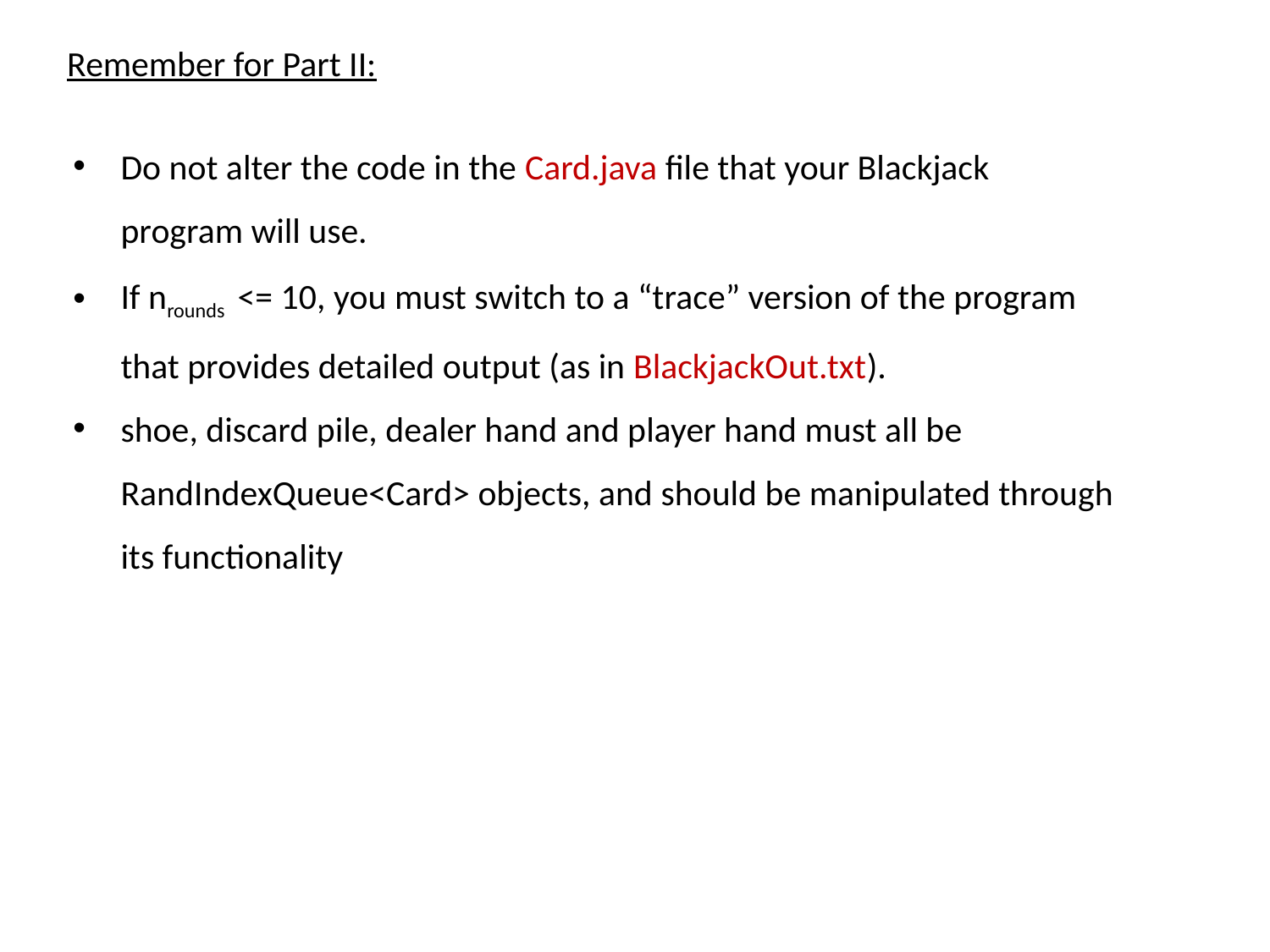

Remember for Part II:
Do not alter the code in the Card.java file that your Blackjack program will use.
If nrounds  <= 10, you must switch to a “trace” version of the program that provides detailed output (as in BlackjackOut.txt).
shoe, discard pile, dealer hand and player hand must all be RandIndexQueue<Card> objects, and should be manipulated through its functionality